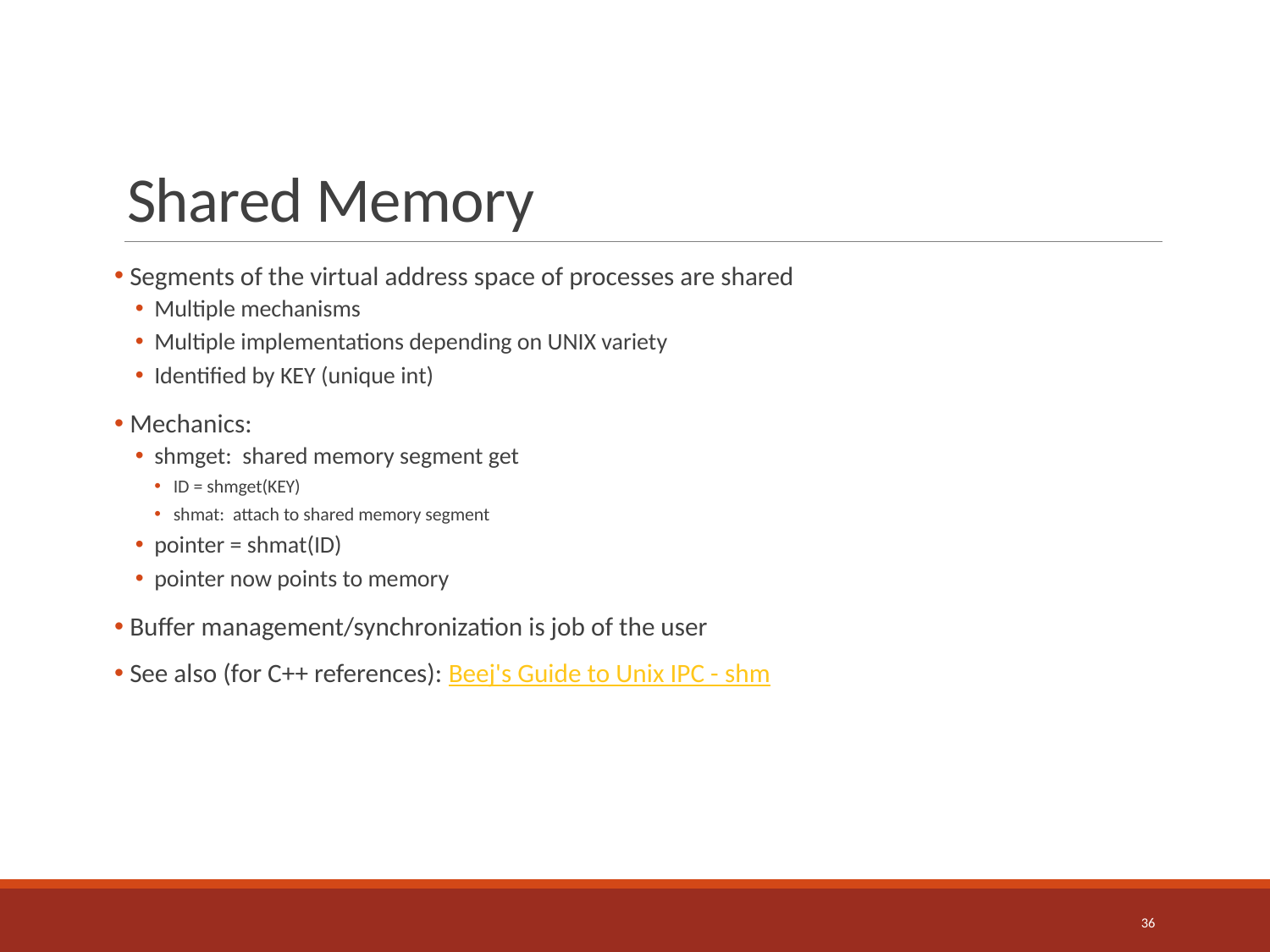

# Shared Memory
 Segments of the virtual address space of processes are shared
Multiple mechanisms
Multiple implementations depending on UNIX variety
Identified by KEY (unique int)
 Mechanics:
shmget:  shared memory segment get
ID = shmget(KEY)
shmat:  attach to shared memory segment
pointer = shmat(ID)
pointer now points to memory
 Buffer management/synchronization is job of the user
 See also (for C++ references): Beej's Guide to Unix IPC - shm

36